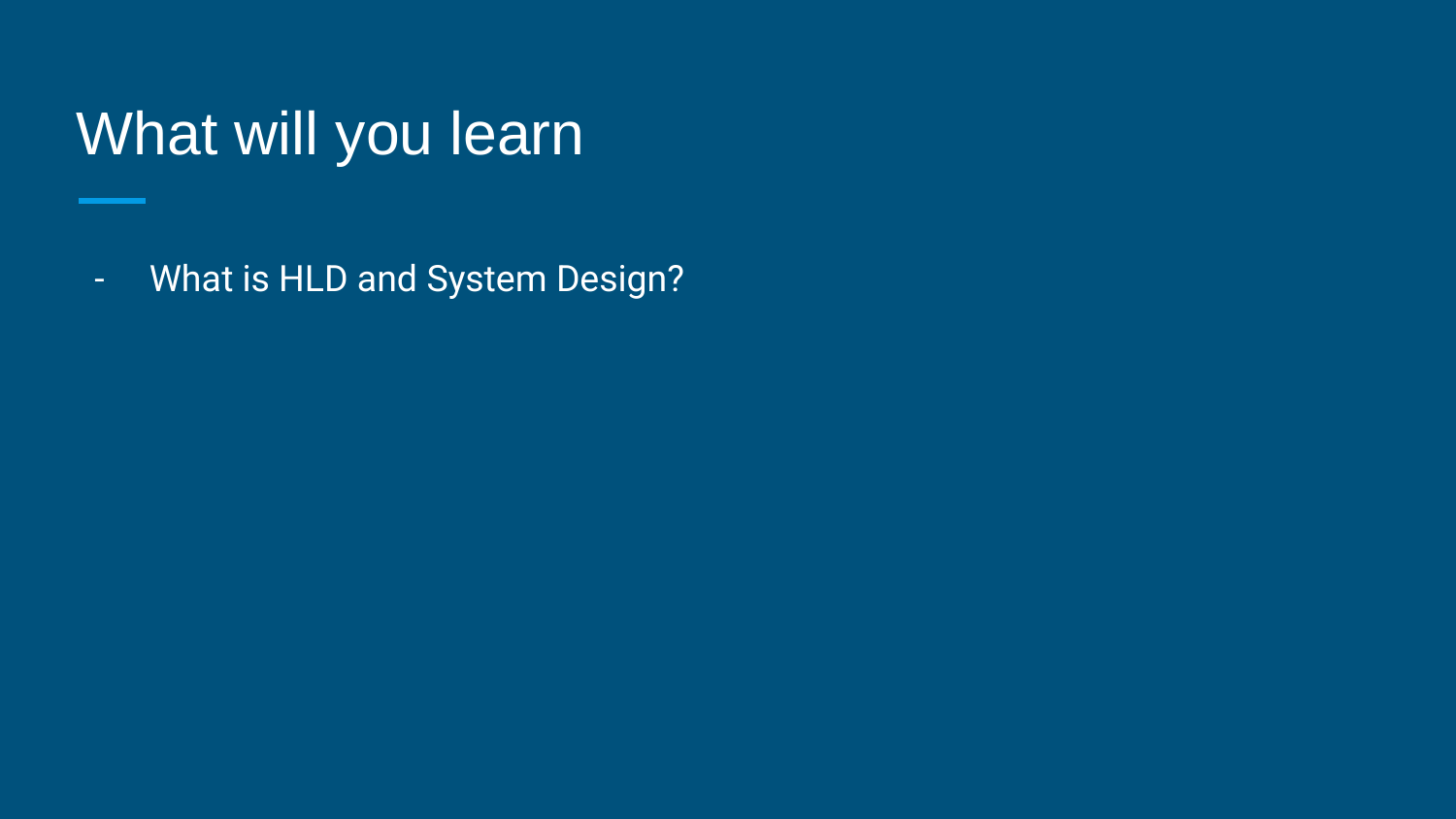

# What will you learn
What is HLD and System Design?